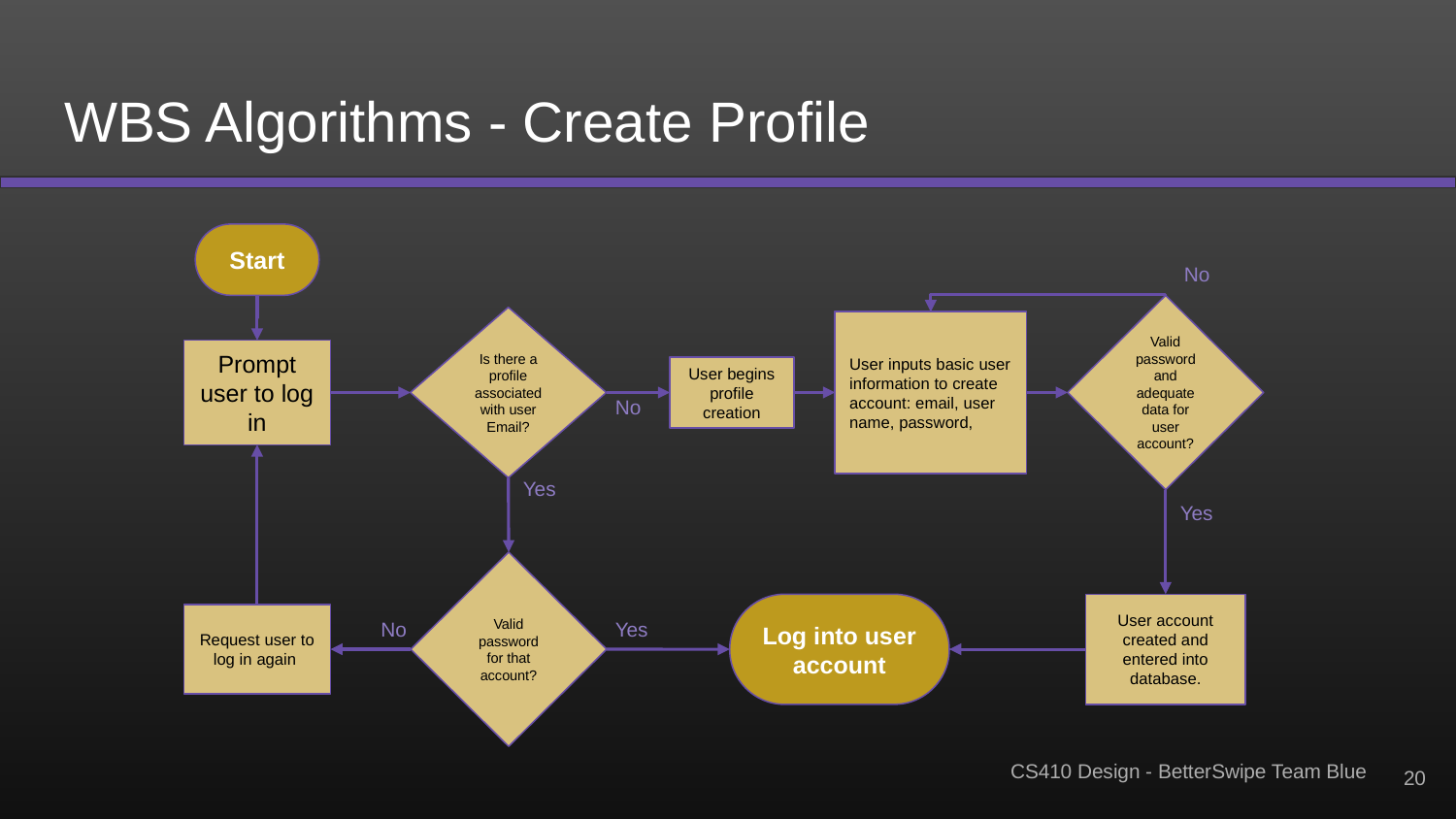

# WBS Algorithms - Create Profile
Start
No
Valid password and adequate data for user account?
Is there a profile associated with user Email?
User inputs basic user information to create account: email, user name, password,
Prompt user to log in
User begins profile creation
No
Yes
Yes
Valid password for that account?
User account created and entered into database.
Log into user account
No
Yes
Request user to log in again
20